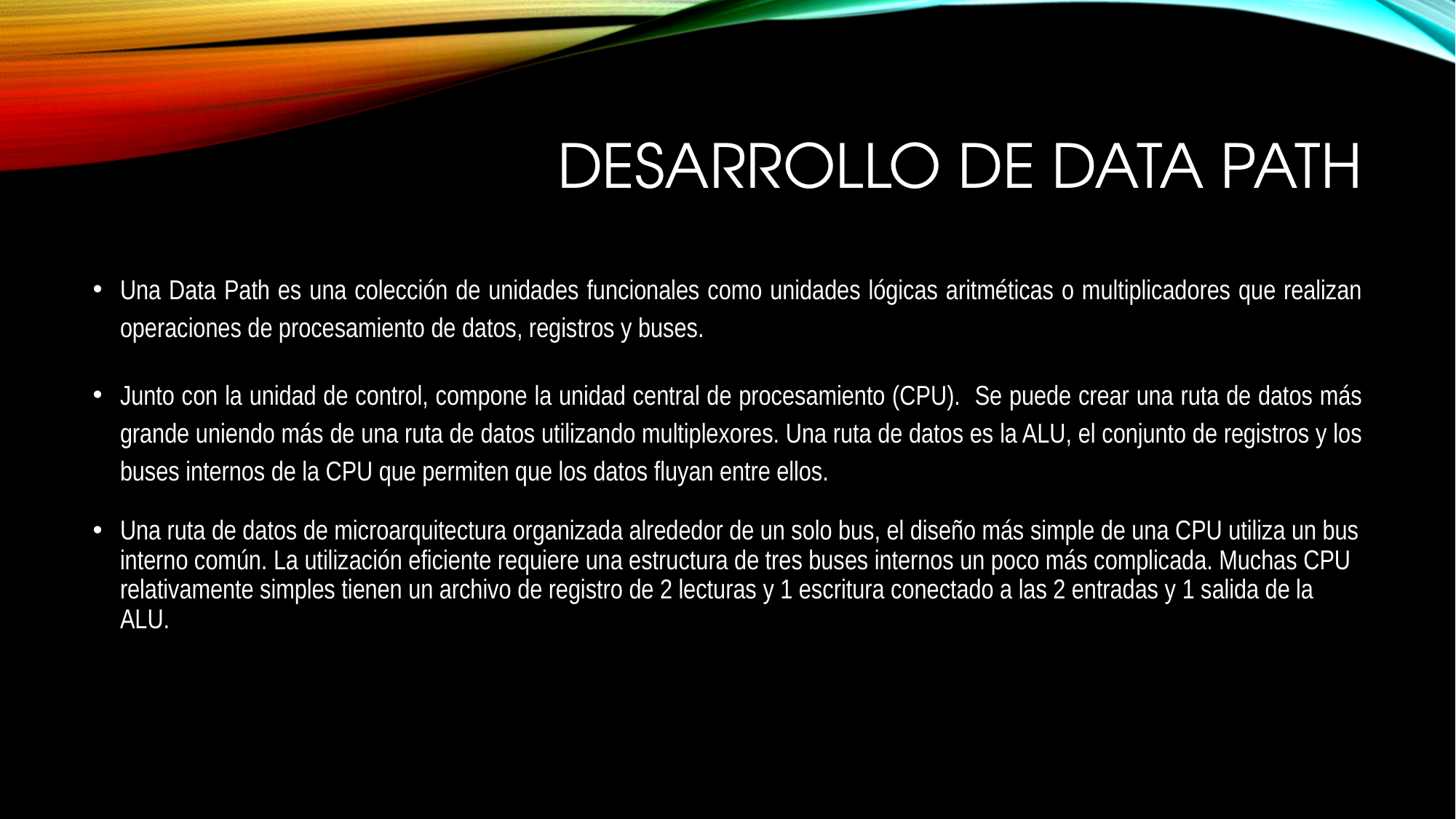

# DESARROLLO DE DATA PATH
Una Data Path es una colección de unidades funcionales como unidades lógicas aritméticas o multiplicadores que realizan operaciones de procesamiento de datos, registros y buses.
Junto con la unidad de control, compone la unidad central de procesamiento (CPU).  Se puede crear una ruta de datos más grande uniendo más de una ruta de datos utilizando multiplexores. Una ruta de datos es la ALU, el conjunto de registros y los buses internos de la CPU que permiten que los datos fluyan entre ellos.
Una ruta de datos de microarquitectura organizada alrededor de un solo bus, el diseño más simple de una CPU utiliza un bus interno común. La utilización eficiente requiere una estructura de tres buses internos un poco más complicada. Muchas CPU relativamente simples tienen un archivo de registro de 2 lecturas y 1 escritura conectado a las 2 entradas y 1 salida de la ALU.